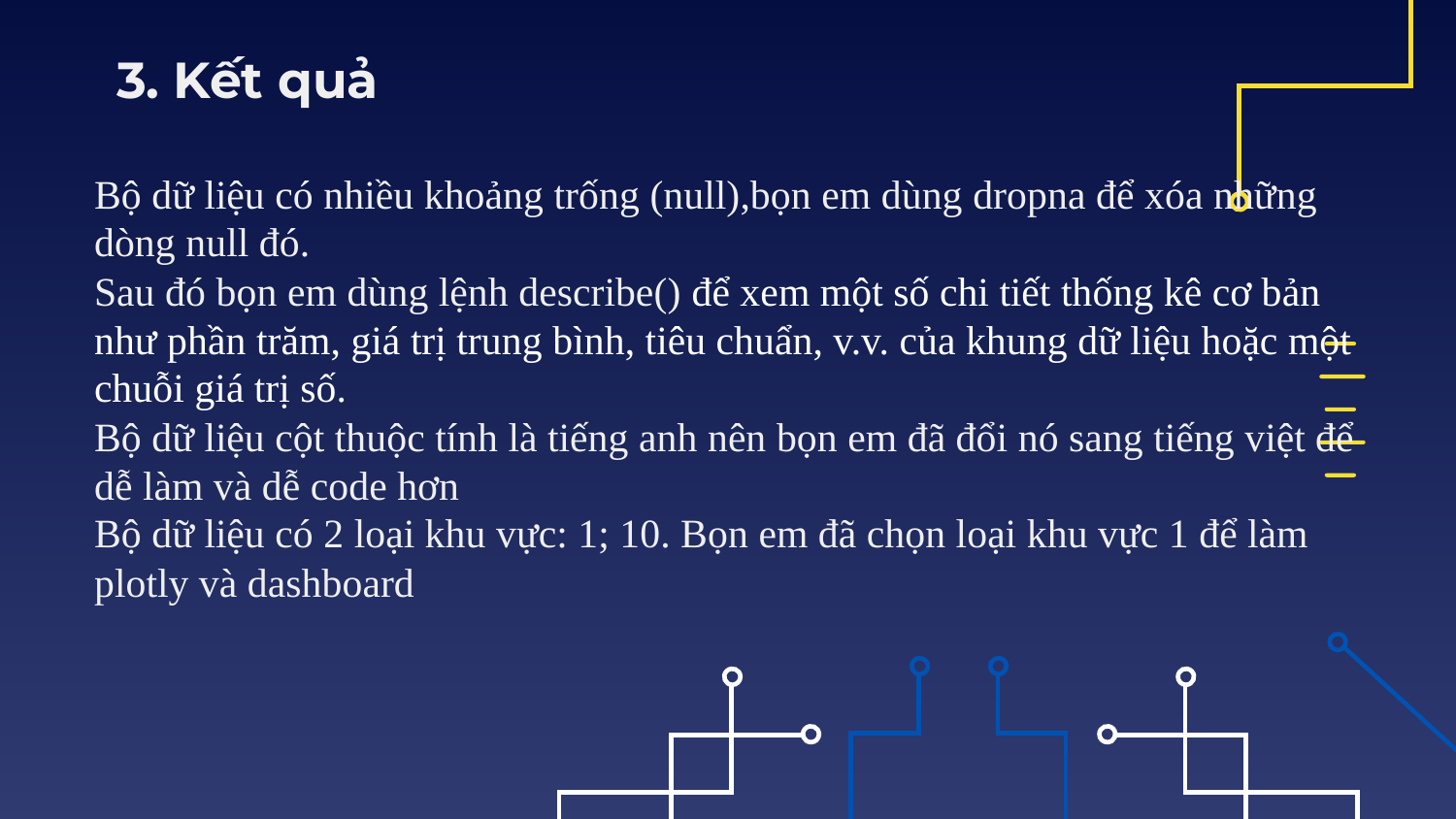

3. Kết quả
# Bộ dữ liệu có nhiều khoảng trống (null),bọn em dùng dropna để xóa những dòng null đó. Sau đó bọn em dùng lệnh describe() để xem một số chi tiết thống kê cơ bản như phần trăm, giá trị trung bình, tiêu chuẩn, v.v. của khung dữ liệu hoặc một chuỗi giá trị số.  Bộ dữ liệu cột thuộc tính là tiếng anh nên bọn em đã đổi nó sang tiếng việt để dễ làm và dễ code hơn Bộ dữ liệu có 2 loại khu vực: 1; 10. Bọn em đã chọn loại khu vực 1 để làm plotly và dashboard